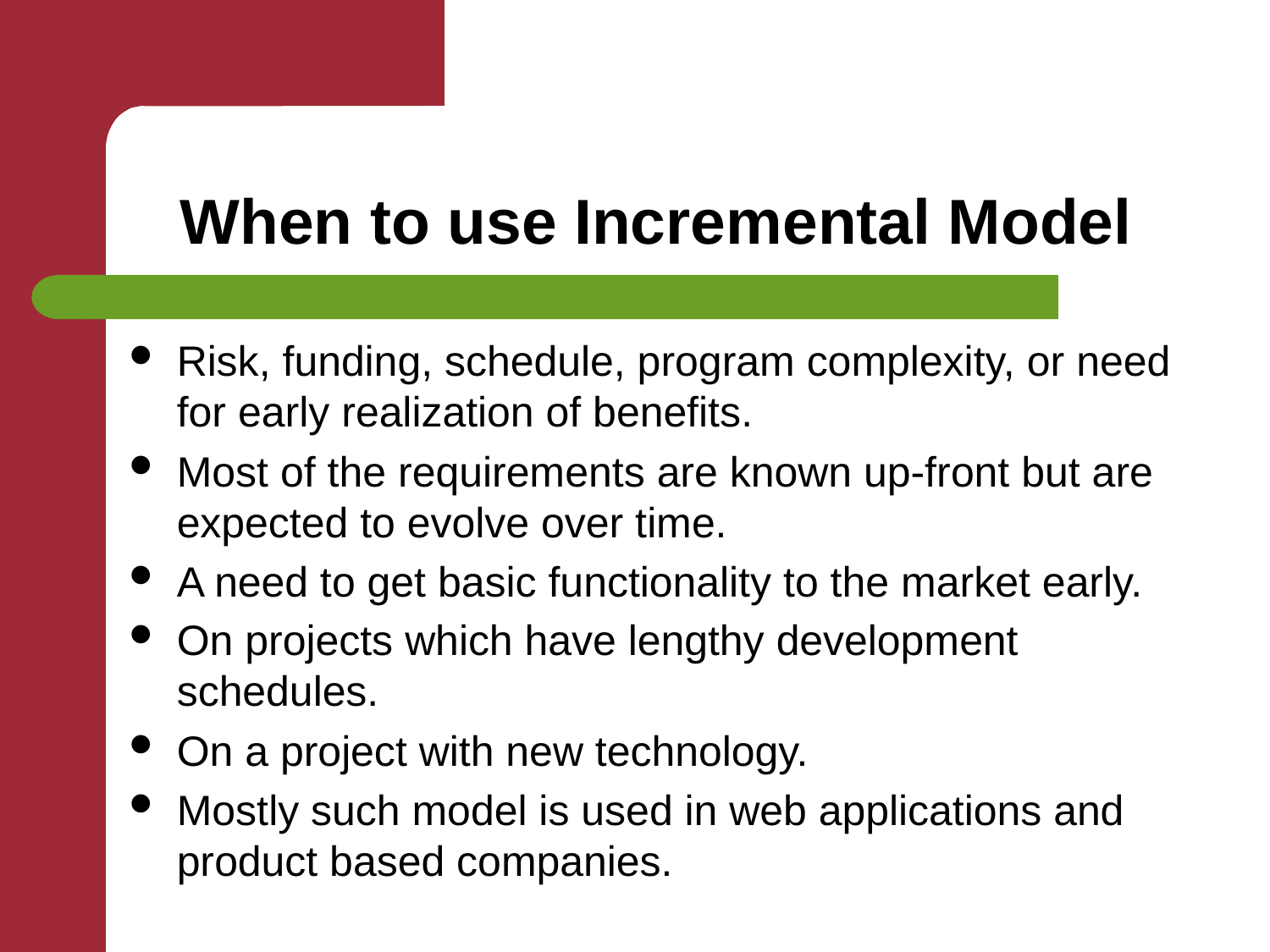

# When to use Incremental Model
Risk, funding, schedule, program complexity, or need for early realization of benefits.
Most of the requirements are known up-front but are expected to evolve over time.
A need to get basic functionality to the market early.
On projects which have lengthy development schedules.
On a project with new technology.
Mostly such model is used in web applications and product based companies.